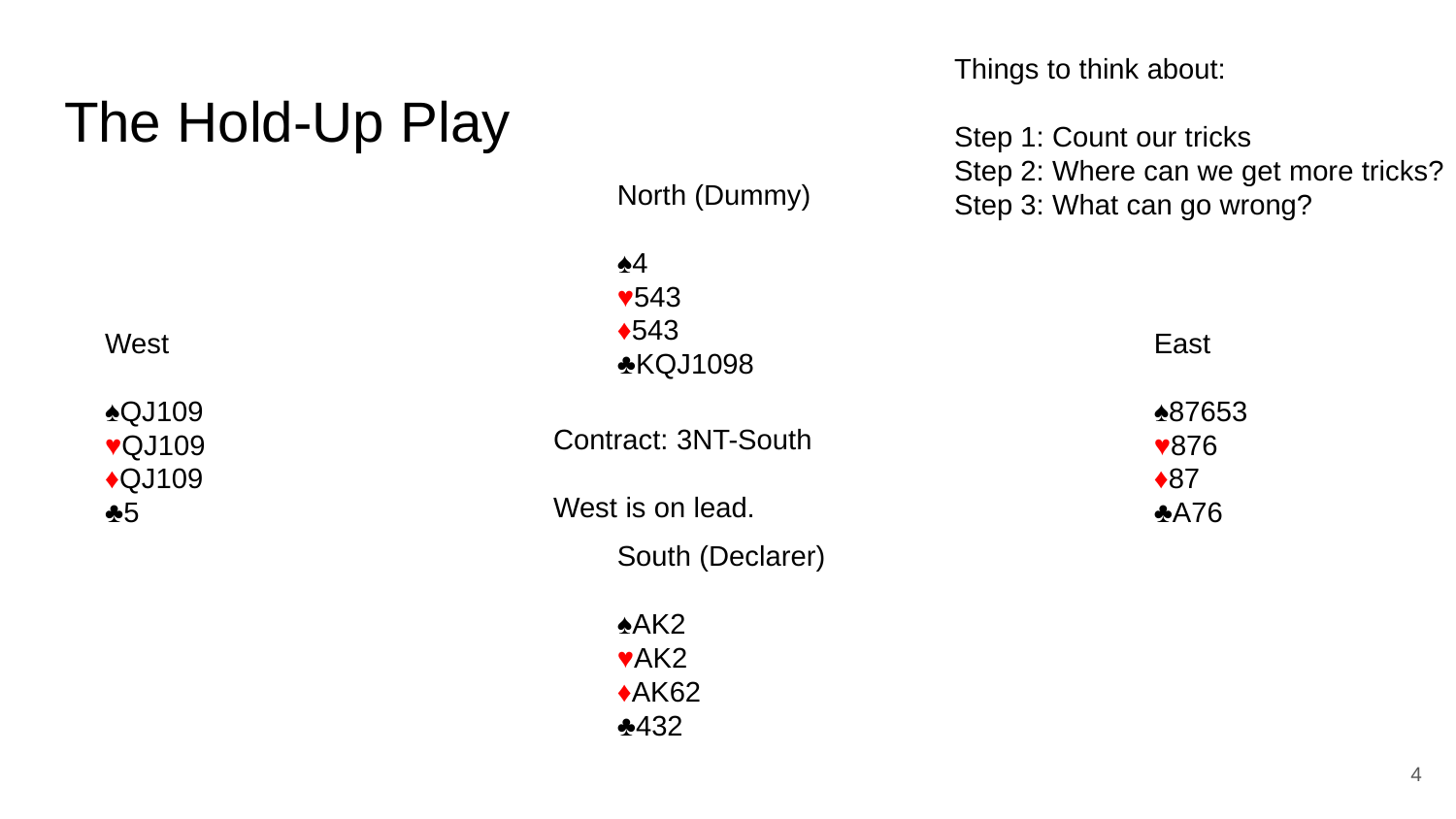

Things to think about:

Step 1: Count our tricks
Step 2: Where can we get more tricks?
Step 3: What can go wrong?
# The Hold-Up Play
North (Dummy)

♠4
♥543
♦543
♣KQJ1098

West

♠QJ109
♥QJ109
♦QJ109
♣5

East

♠87653
♥876
♦87
♣A76

Contract: 3NT-South

West is on lead.
South (Declarer)

♠AK2
♥AK2
♦AK62
♣432
4